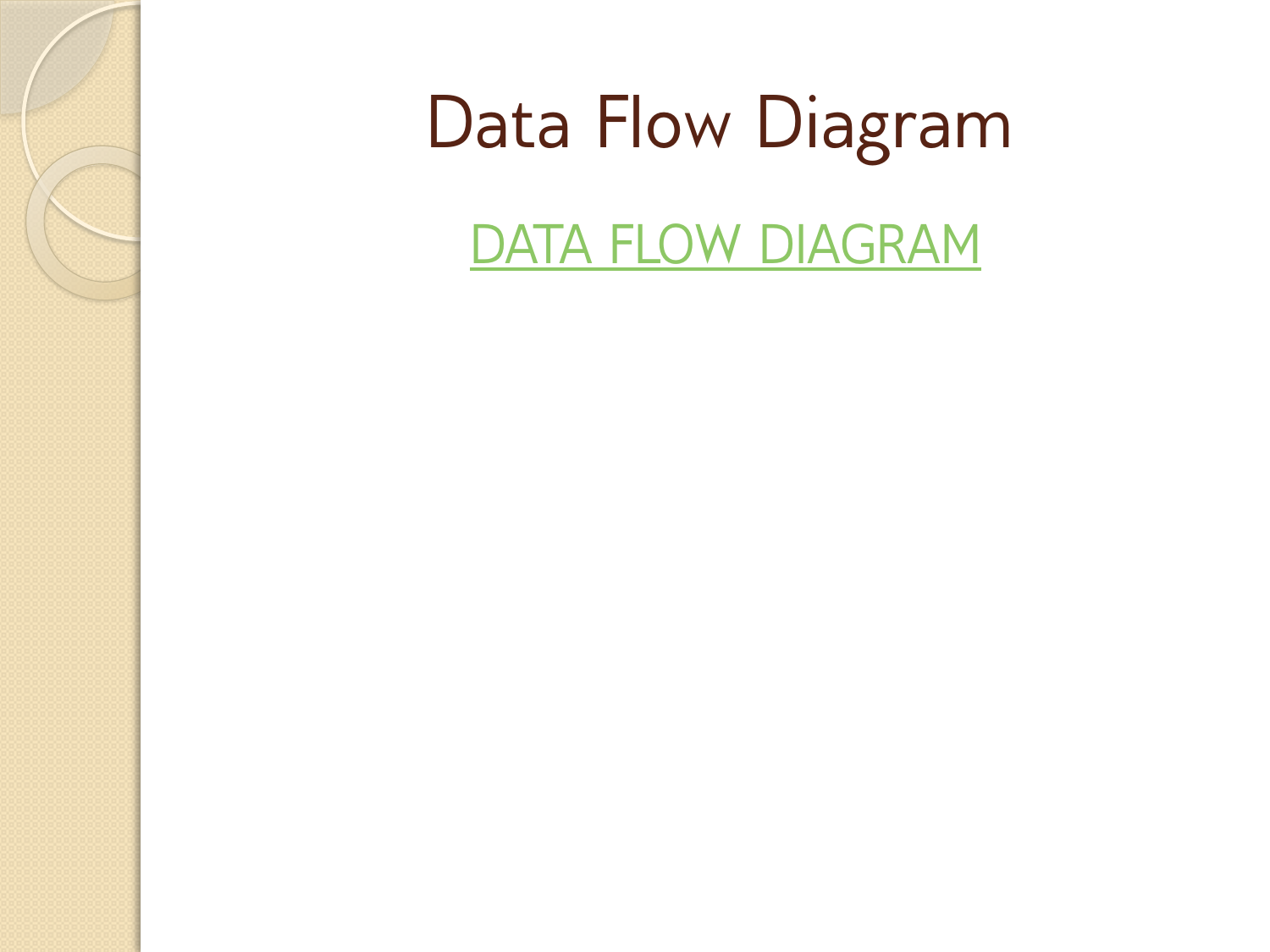

# Data Flow Diagram
DATA FLOW DIAGRAM